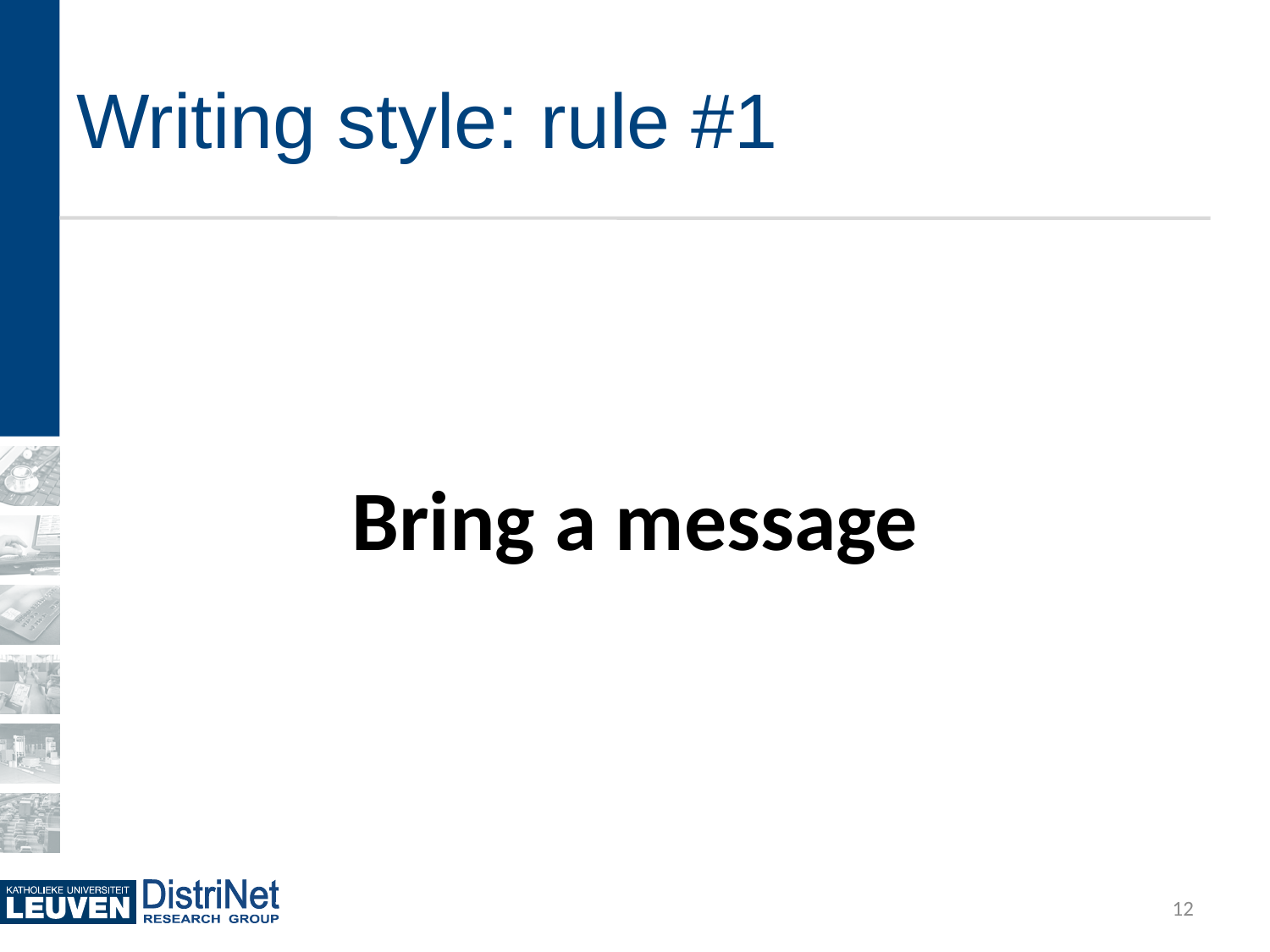

# Writing style: rule #1

Bring a message
12